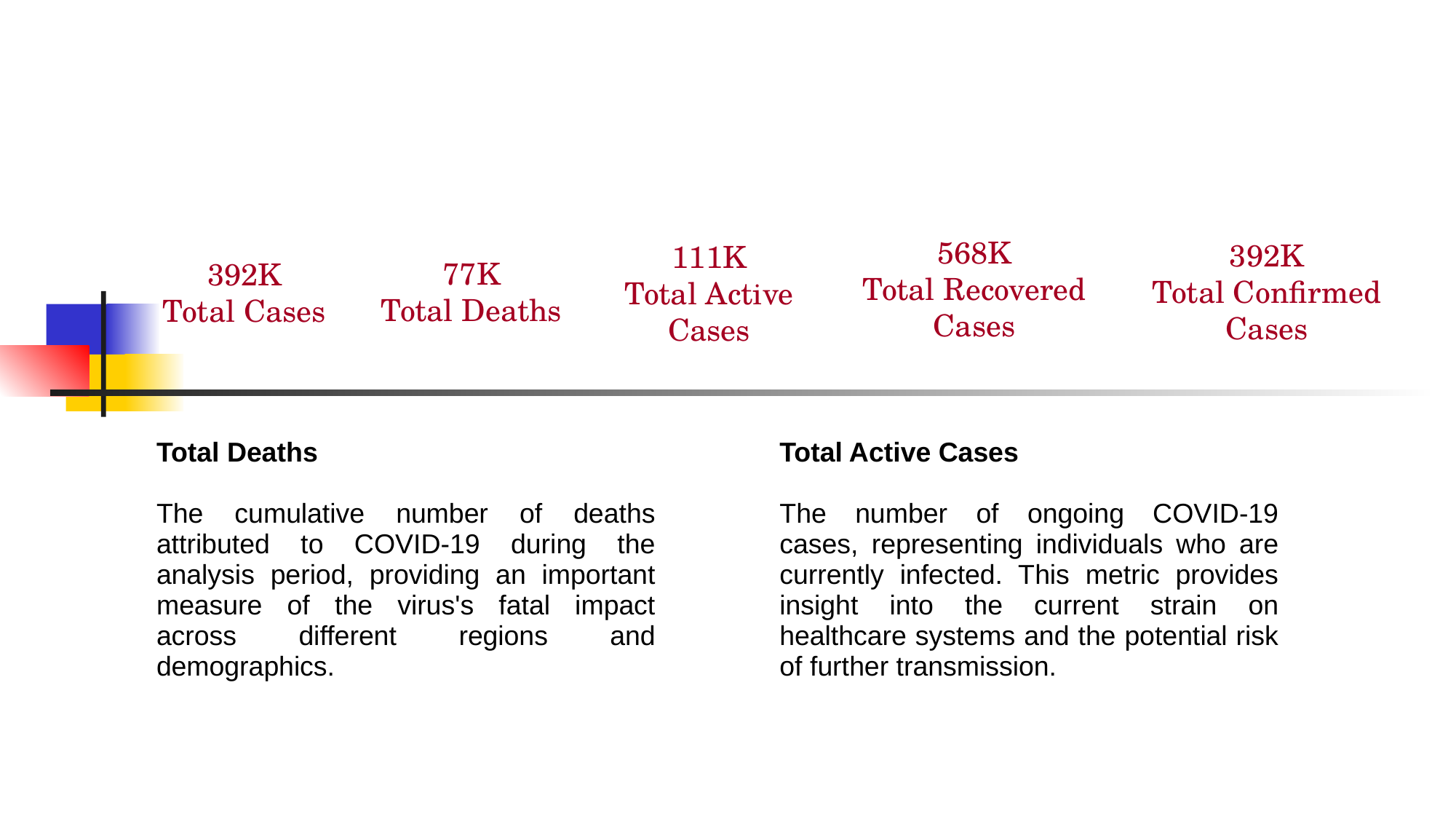

568K
Total Recovered Cases
392K
Total Confirmed Cases
77K
Total Deaths
392K
Total Cases
111K
Total Active Cases
| Total Deaths The cumulative number of deaths attributed to COVID-19 during the analysis period, providing an important measure of the virus's fatal impact across different regions and demographics. |
| --- |
| Total Active Cases The number of ongoing COVID-19 cases, representing individuals who are currently infected. This metric provides insight into the current strain on healthcare systems and the potential risk of further transmission. |
| --- |